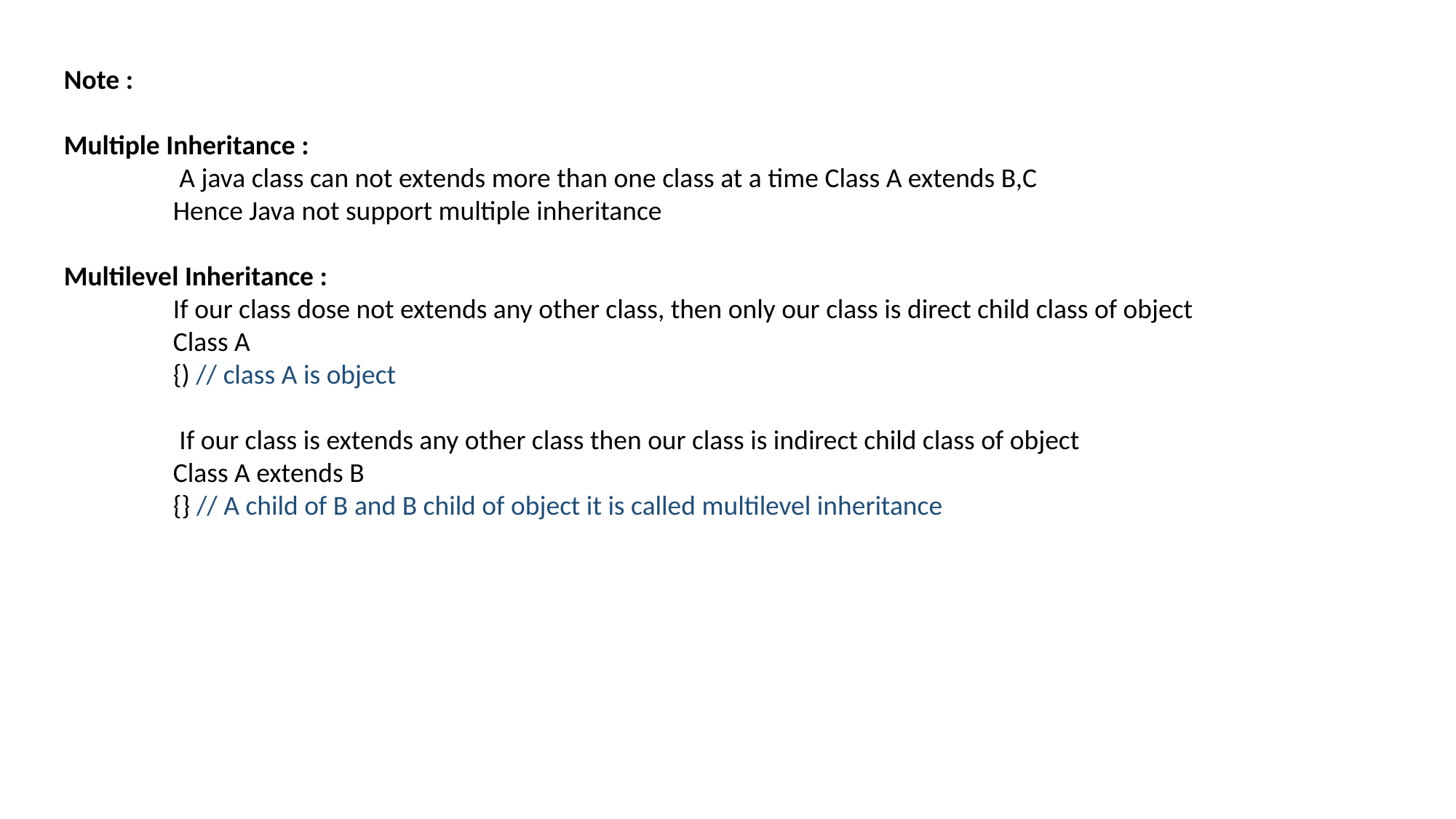

Note :

Multiple Inheritance :
	 A java class can not extends more than one class at a time Class A extends B,C
 	Hence Java not support multiple inheritance

Multilevel Inheritance :
	If our class dose not extends any other class, then only our class is direct child class of object
	Class A
	{) // class A is object

     	 If our class is extends any other class then our class is indirect child class of object
	Class A extends B
	{} // A child of B and B child of object it is called multilevel inheritance